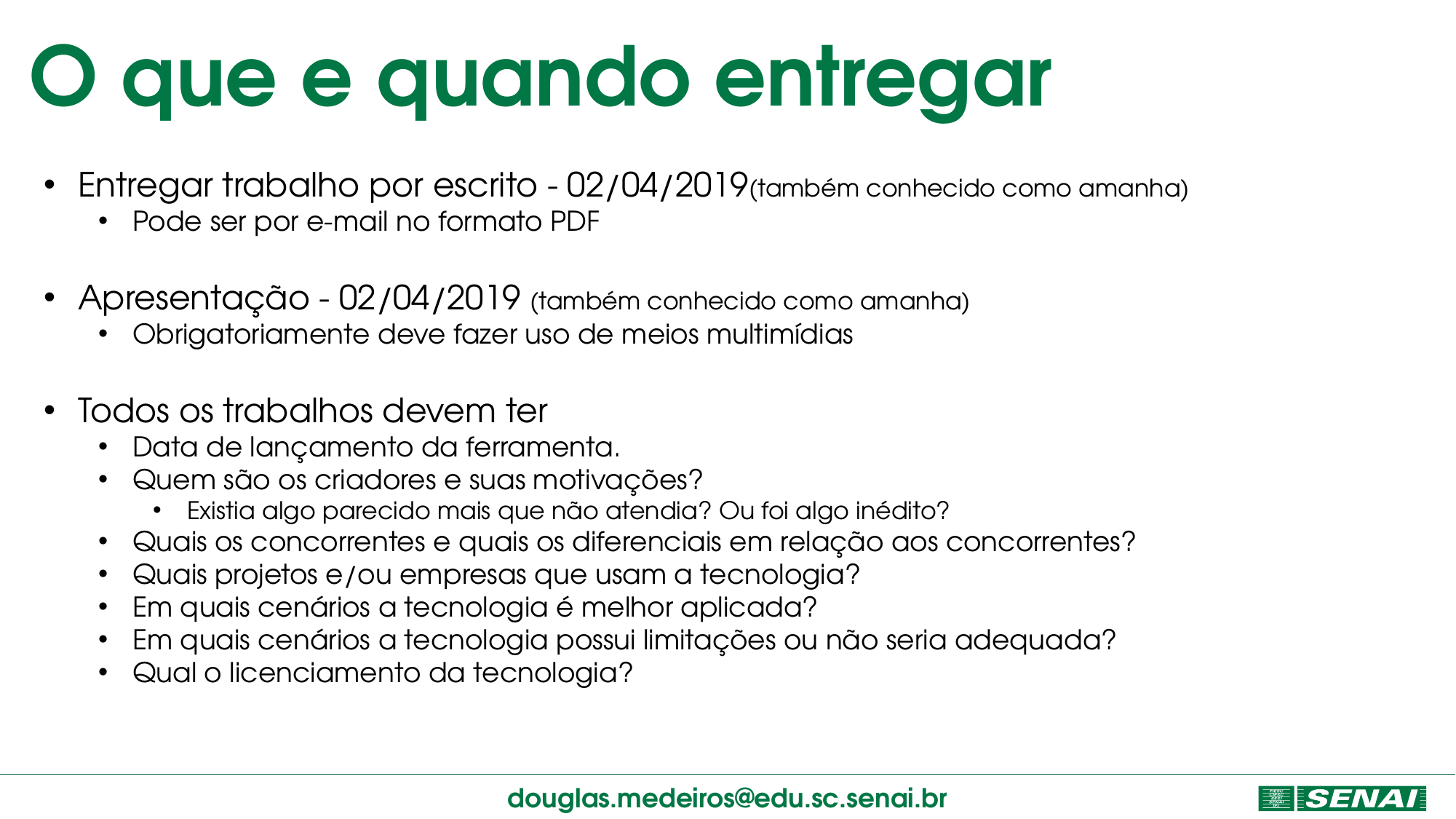

# O que e quando entregar
Entregar trabalho por escrito - 02/04/2019(também conhecido como amanha)
Pode ser por e-mail no formato PDF

Apresentação - 02/04/2019 (também conhecido como amanha)
Obrigatoriamente deve fazer uso de meios multimídias

Todos os trabalhos devem ter
Data de lançamento da ferramenta.
Quem são os criadores e suas motivações?
Existia algo parecido mais que não atendia? Ou foi algo inédito?
Quais os concorrentes e quais os diferenciais em relação aos concorrentes?
Quais projetos e/ou empresas que usam a tecnologia?
Em quais cenários a tecnologia é melhor aplicada?
Em quais cenários a tecnologia possui limitações ou não seria adequada?
Qual o licenciamento da tecnologia?
douglas.medeiros@edu.sc.senai.br